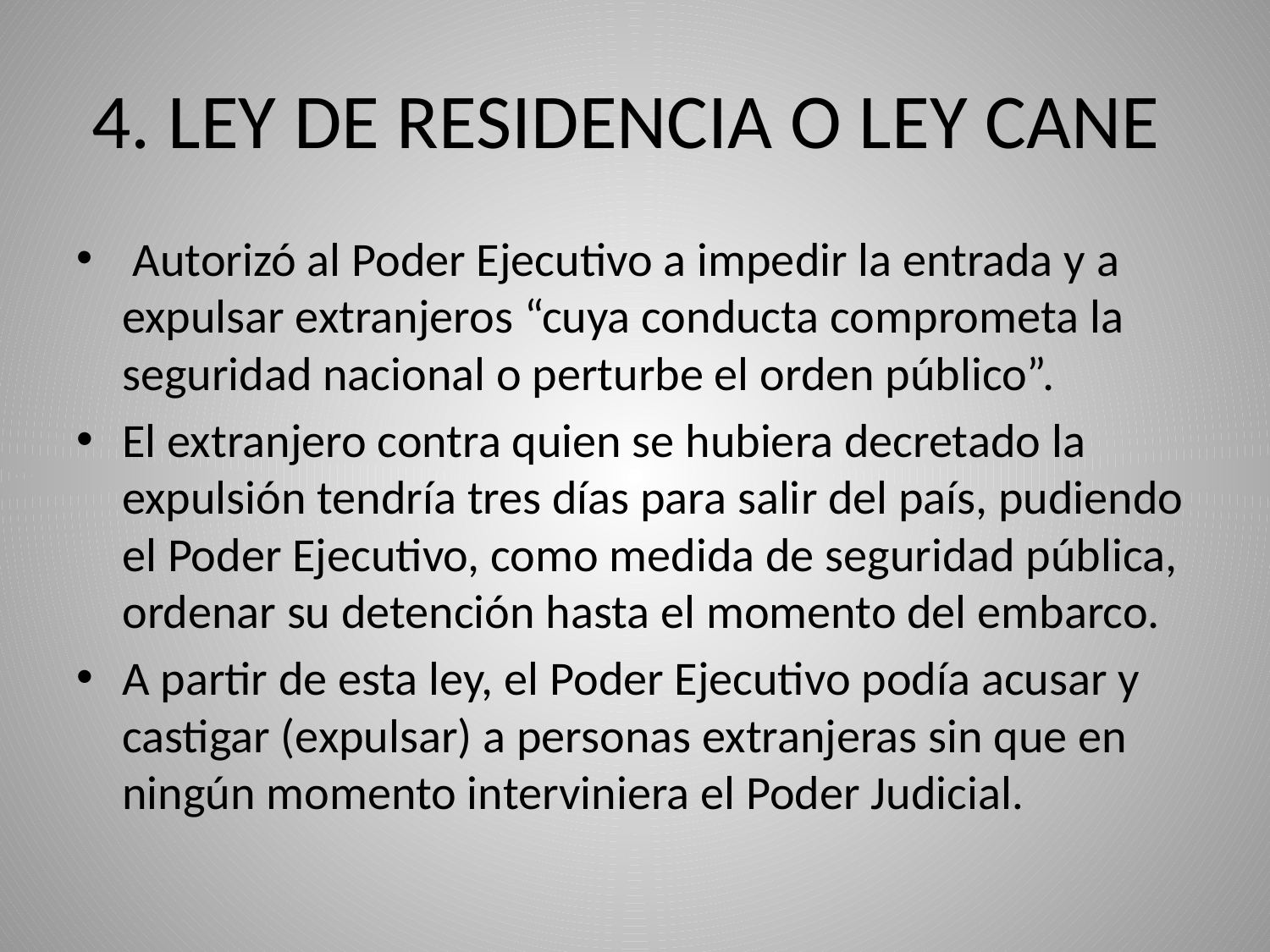

# 4. LEY DE RESIDENCIA O LEY CANE
 Autorizó al Poder Ejecutivo a impedir la entrada y a expulsar extranjeros “cuya conducta comprometa la seguridad nacional o perturbe el orden público”.
El extranjero contra quien se hubiera decretado la expulsión tendría tres días para salir del país, pudiendo el Poder Ejecutivo, como medida de seguridad pública, ordenar su detención hasta el momento del embarco.
A partir de esta ley, el Poder Ejecutivo podía acusar y castigar (expulsar) a personas extranjeras sin que en ningún momento interviniera el Poder Judicial.